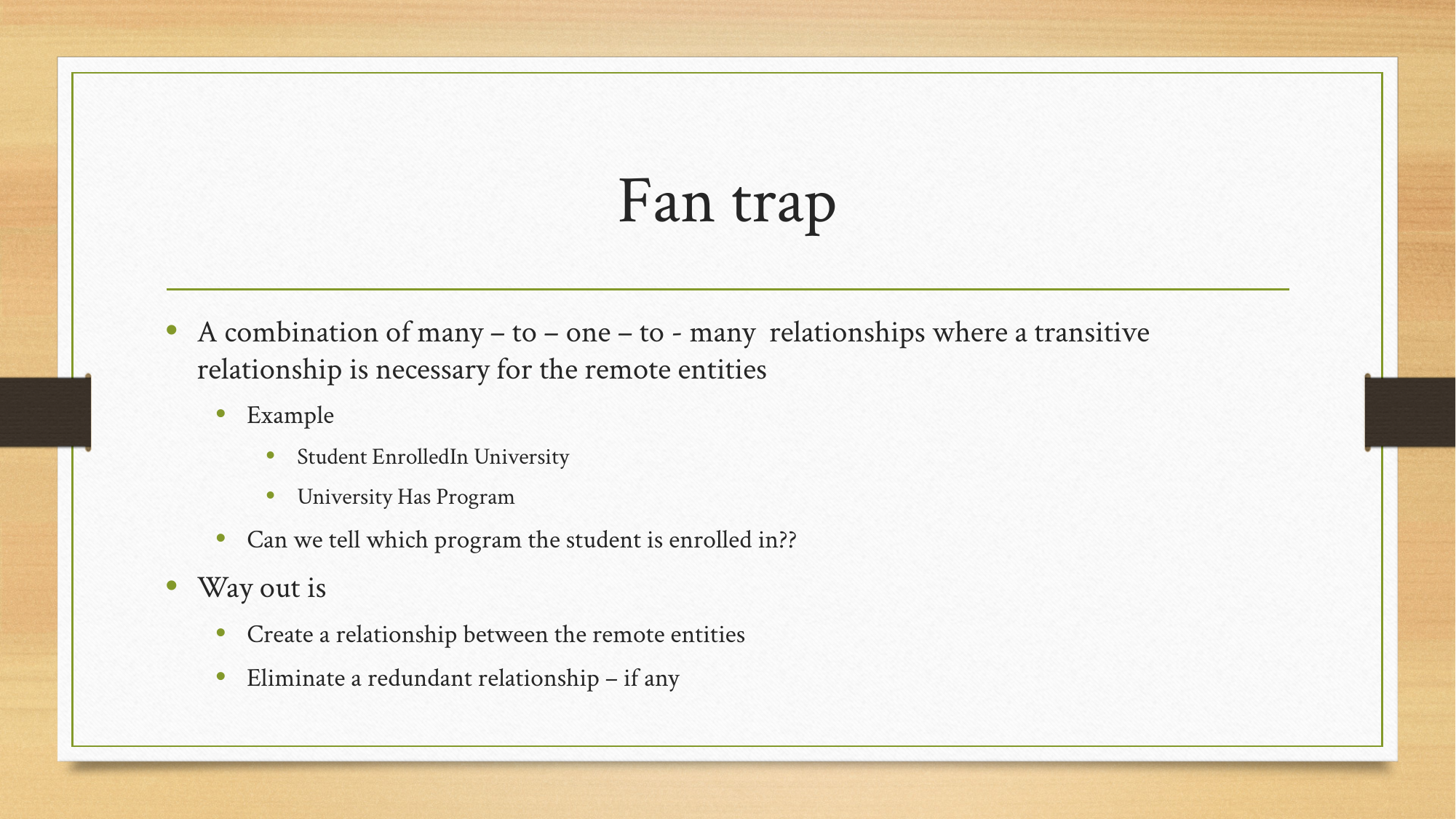

# Fan trap
A combination of many – to – one – to - many  relationships where a transitive relationship is necessary for the remote entities
Example
Student EnrolledIn University
University Has Program
Can we tell which program the student is enrolled in??
Way out is
Create a relationship between the remote entities
Eliminate a redundant relationship – if any